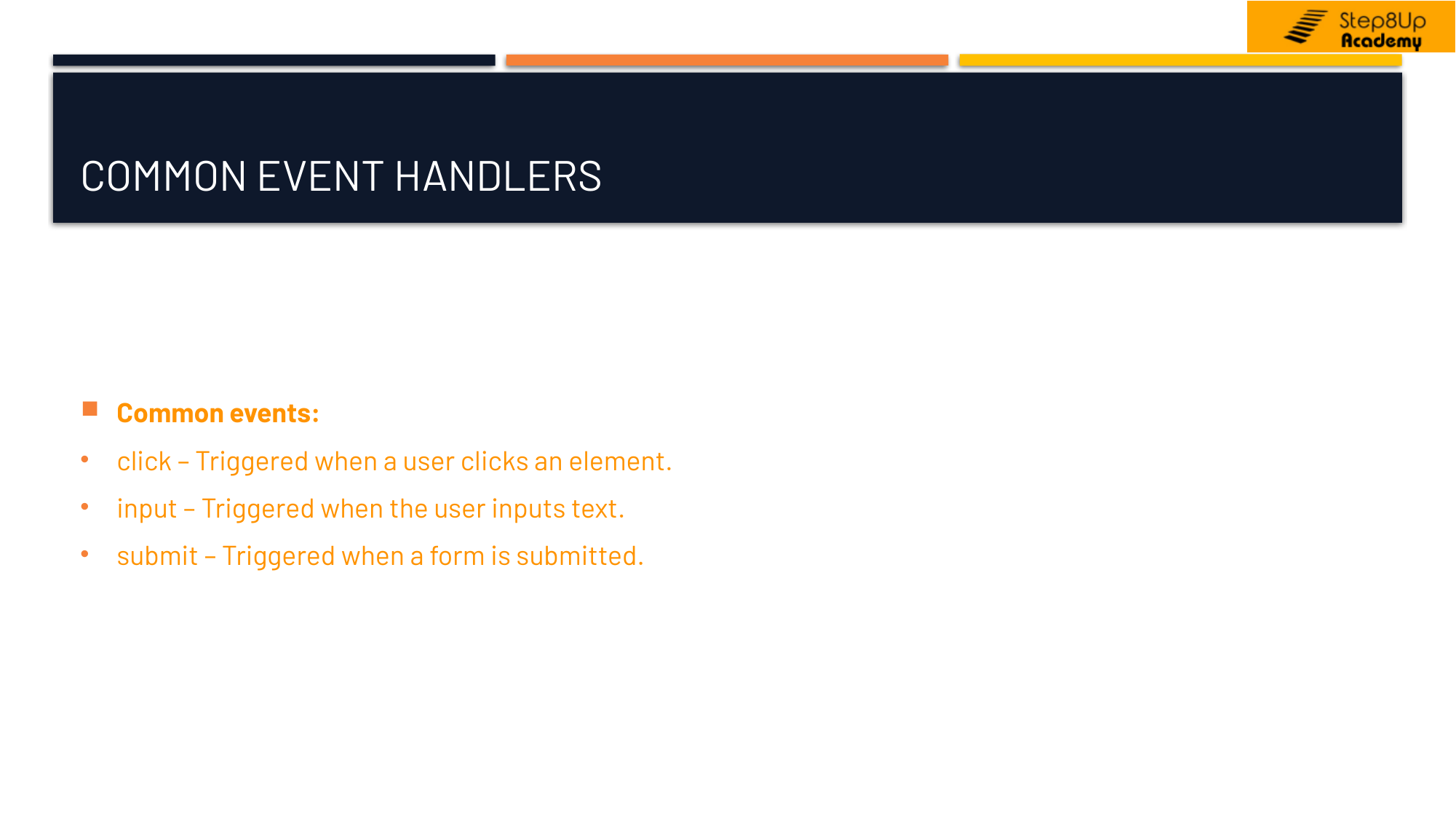

# COMMON Event Handlers
Common events:
click – Triggered when a user clicks an element.
input – Triggered when the user inputs text.
submit – Triggered when a form is submitted.